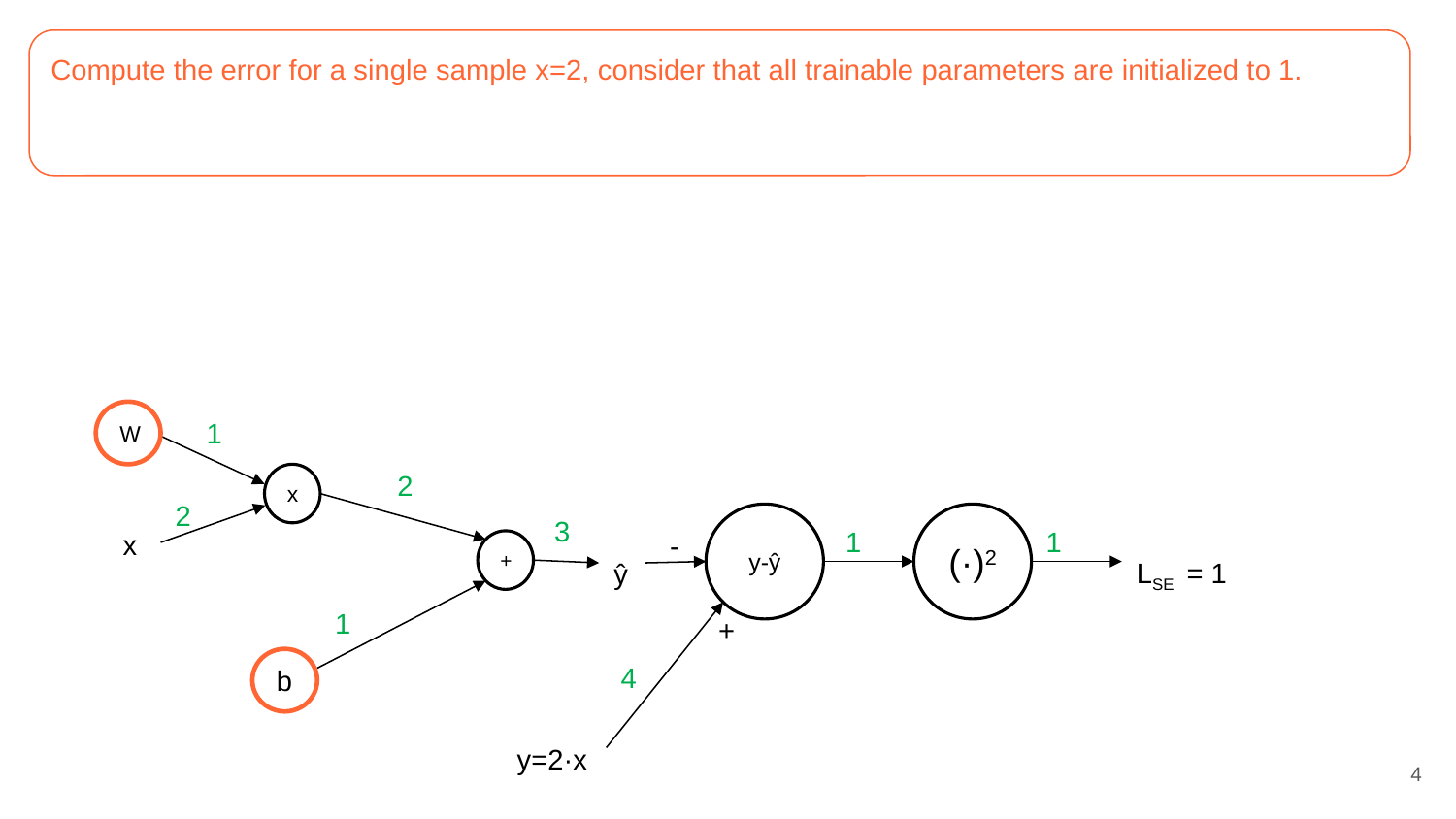

Compute the error for a single sample x=2, consider that all trainable parameters are initialized to 1.

W
1
2
x
2
3
y-ŷ
(·)2
1
1
x
-
+
LSE  = 1

ŷ
1
+
4
b
y=2·x
4